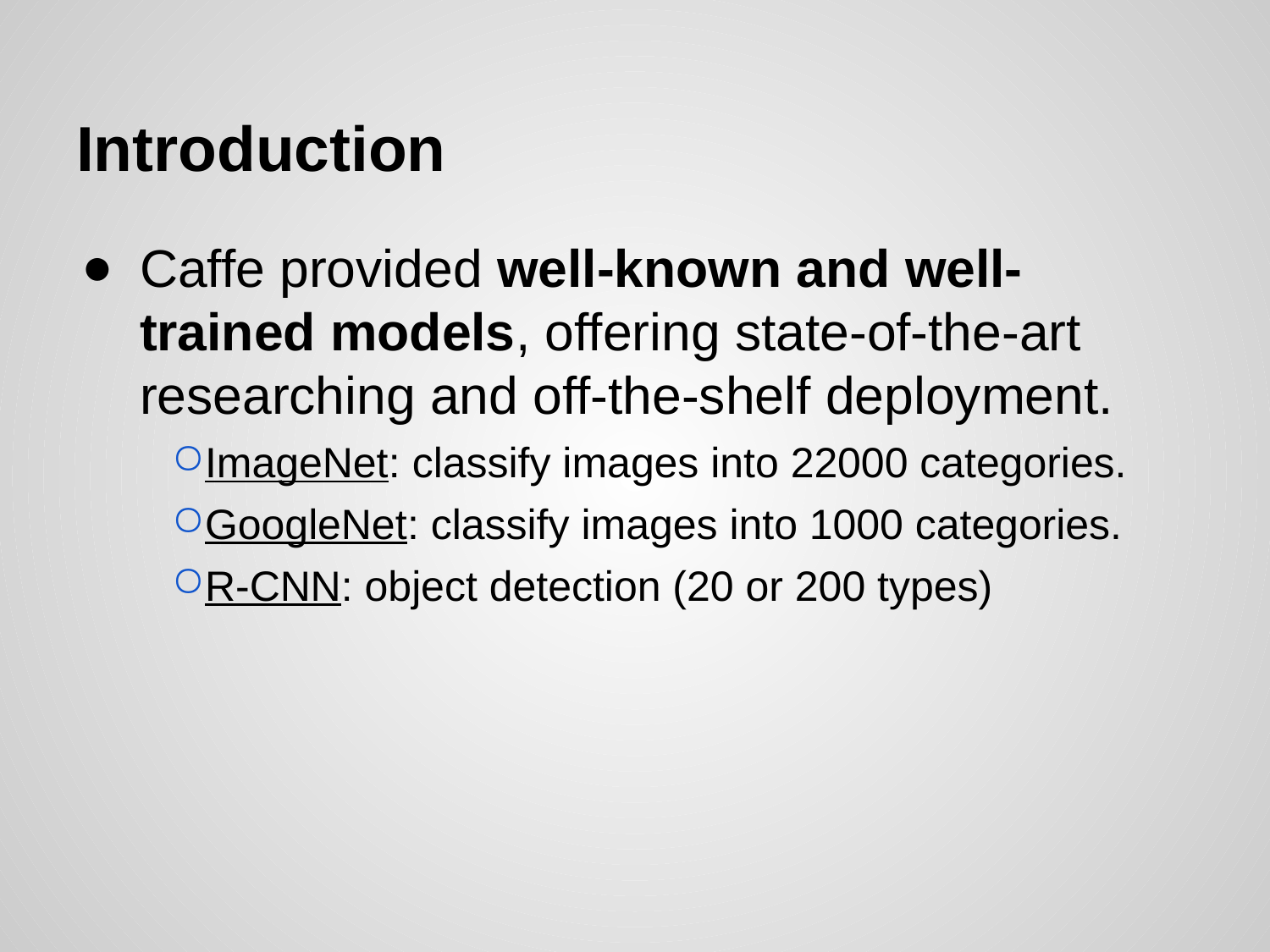

# Introduction
Caffe provided well-known and well-trained models, offering state-of-the-art researching and off-the-shelf deployment.
ImageNet: classify images into 22000 categories.
GoogleNet: classify images into 1000 categories.
R-CNN: object detection (20 or 200 types)